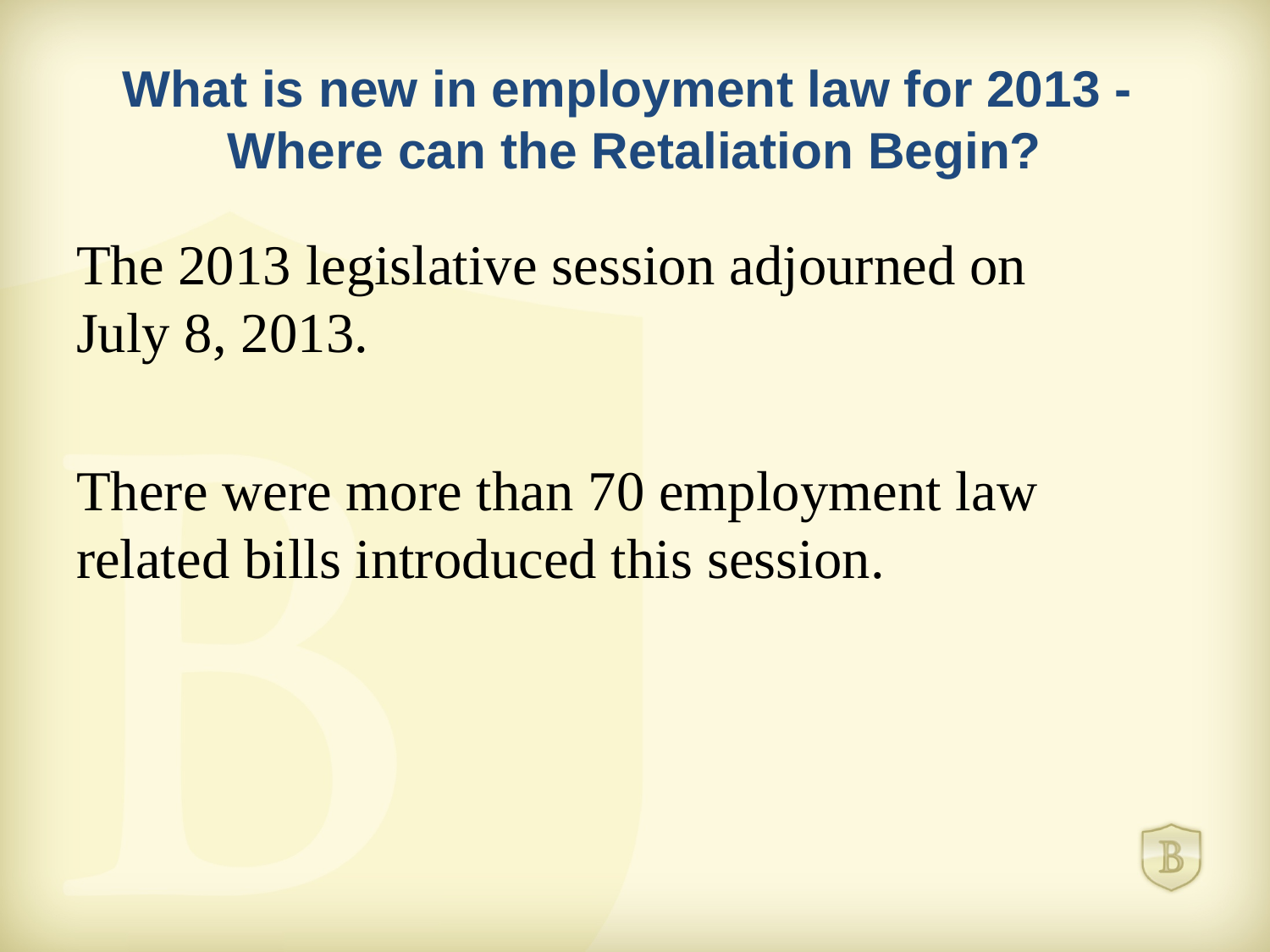

# What is new in employment law for 2013 -  Where can the Retaliation Begin?
The 2013 legislative session adjourned on
July 8, 2013.

There were more than 70 employment law related bills introduced this session.